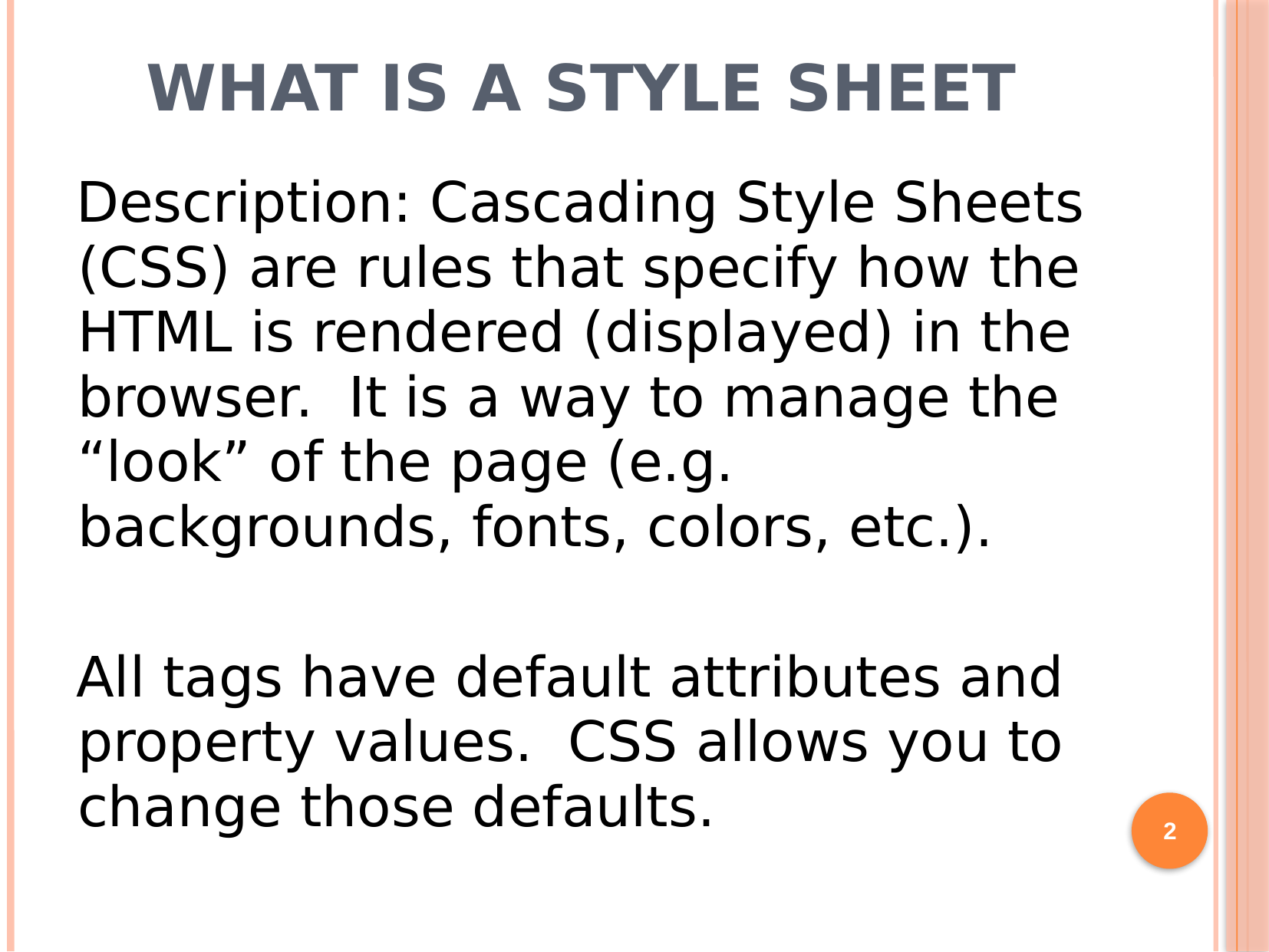

# What is a Style Sheet
Description: Cascading Style Sheets (CSS) are rules that specify how the HTML is rendered (displayed) in the browser.  It is a way to manage the “look” of the page (e.g. backgrounds, fonts, colors, etc.).

All tags have default attributes and property values.  CSS allows you to change those defaults.
2